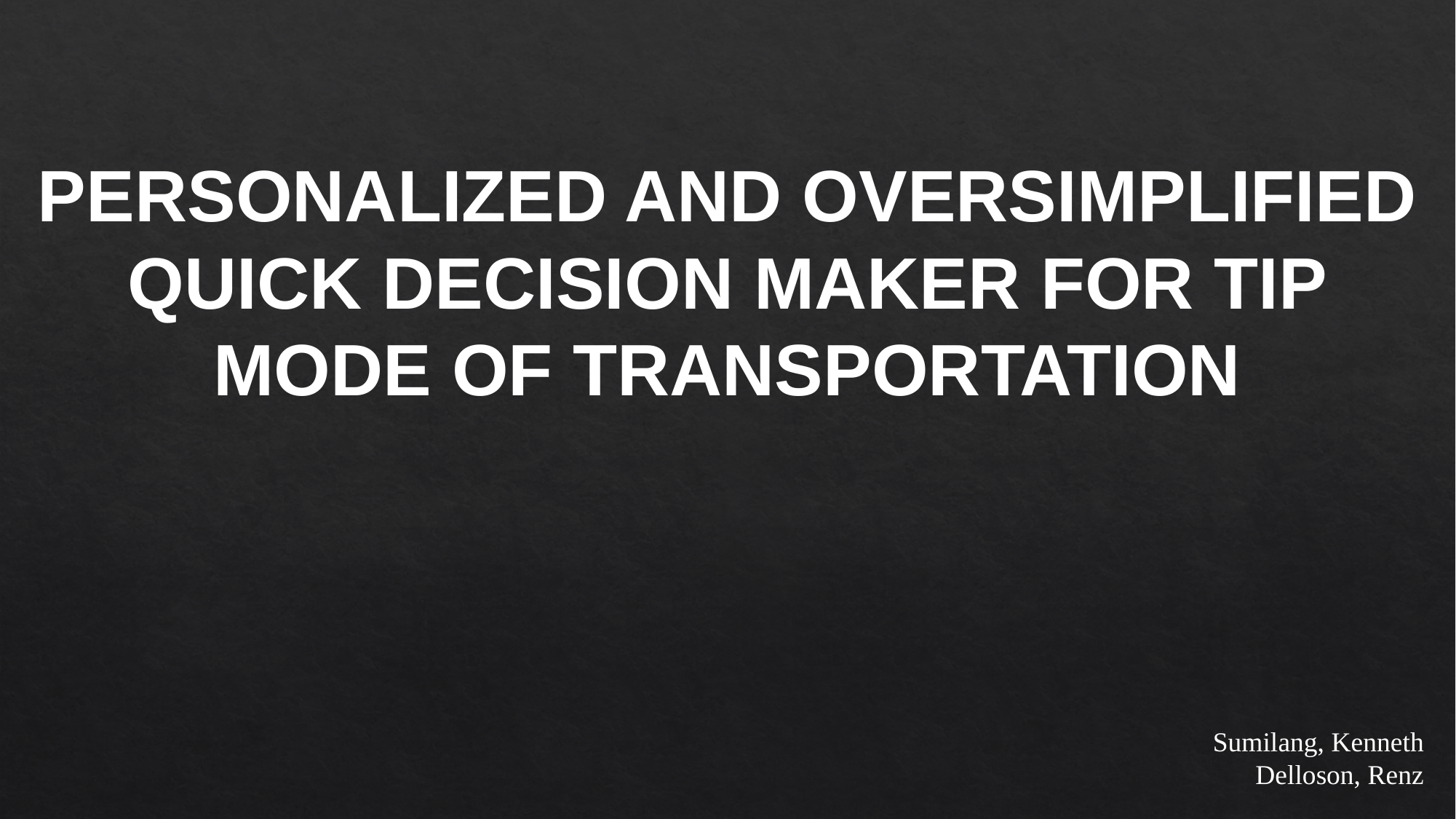

PERSONALIZED AND OVERSIMPLIFIED QUICK DECISION MAKER FOR TIP MODE OF TRANSPORTATION
Sumilang, Kenneth
Delloson, Renz